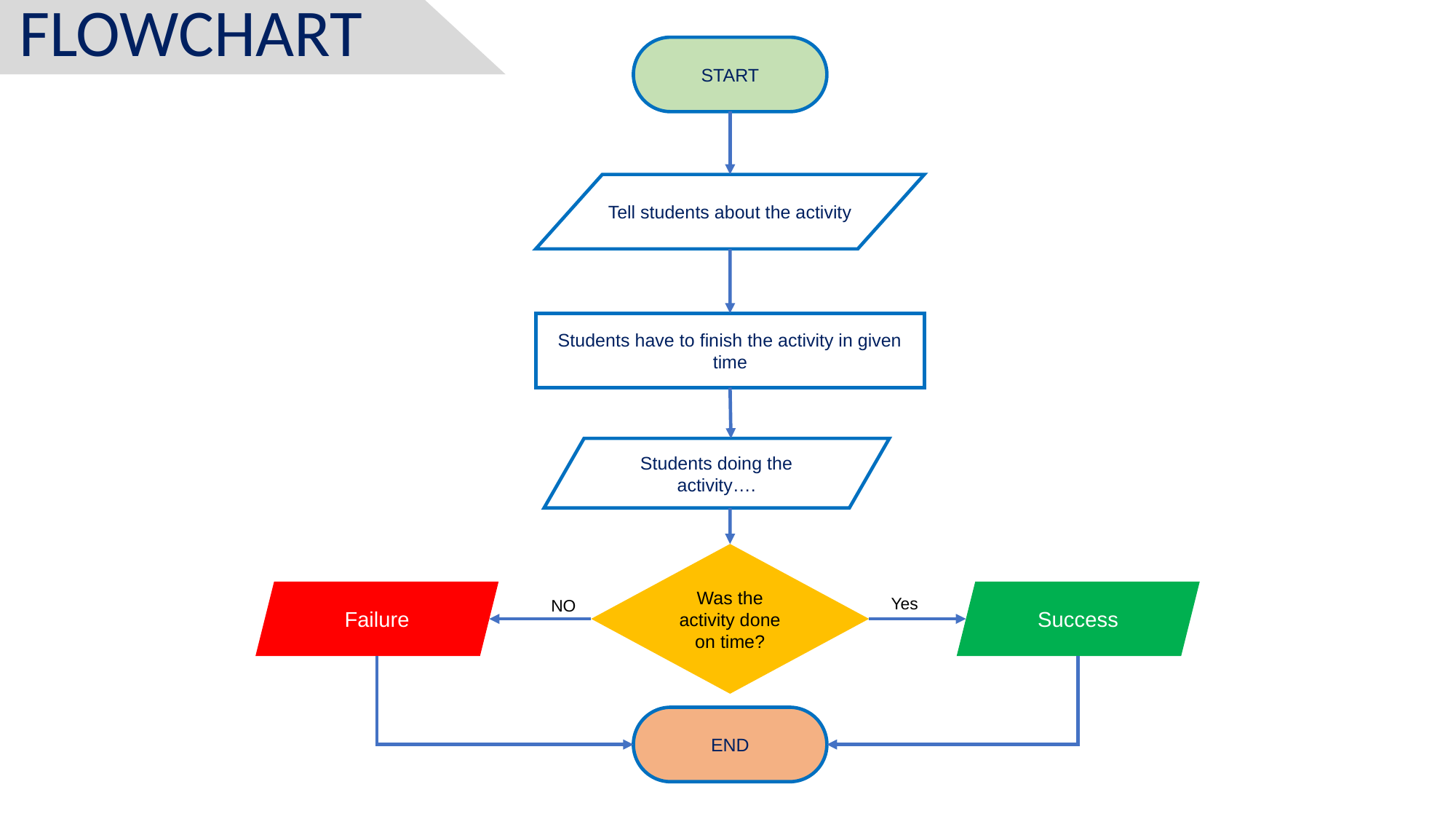

FLOWCHART

START
Tell students about the activity
Students have to finish the activity in given time
Students doing the activity….
Was the activity done on time?
Failure
Success
Yes
NO
END